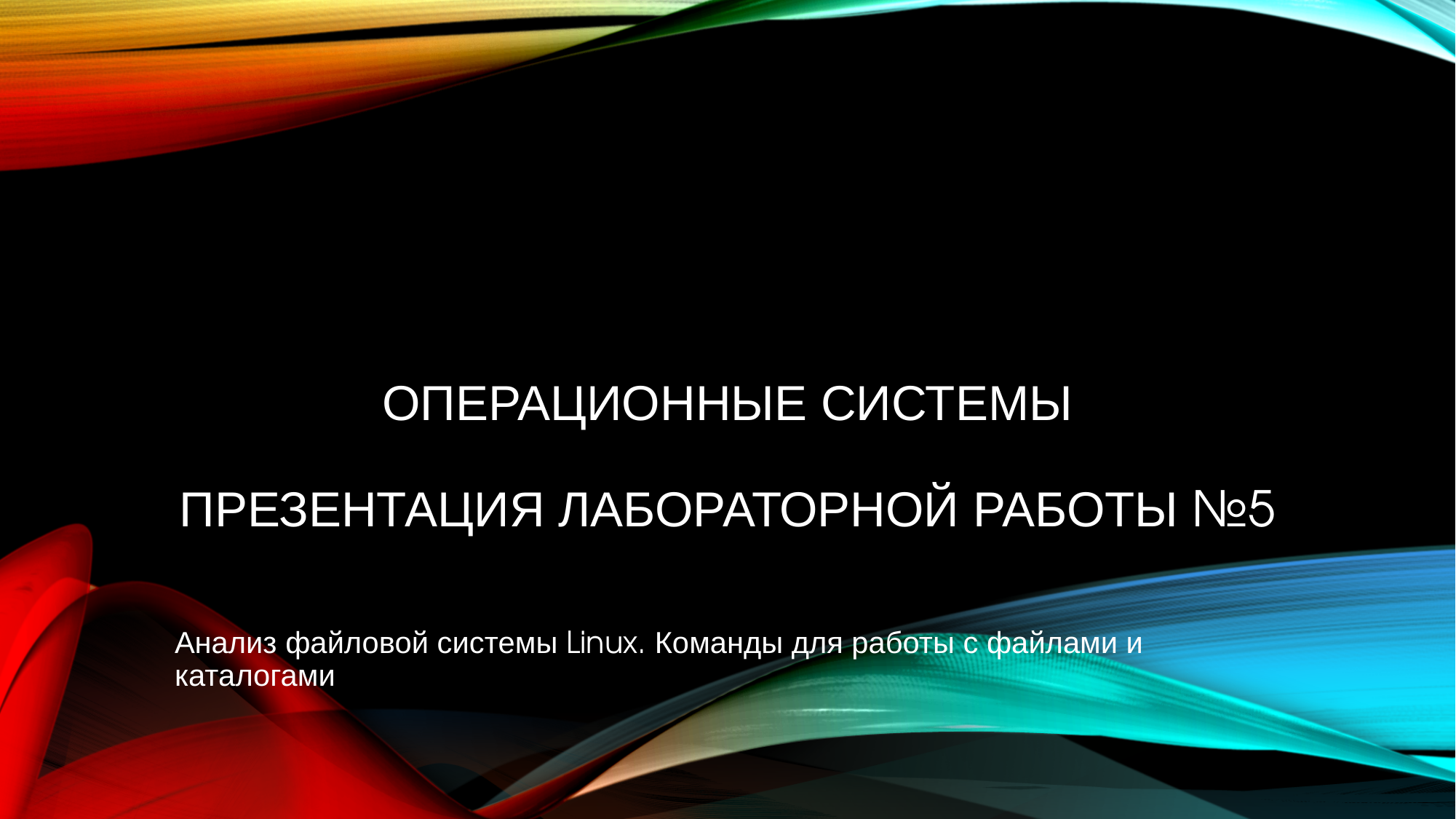

# Операционные системы Презентация лабораторной работы №5
Анализ файловой системы Linux. Команды для работы с файлами и каталогами